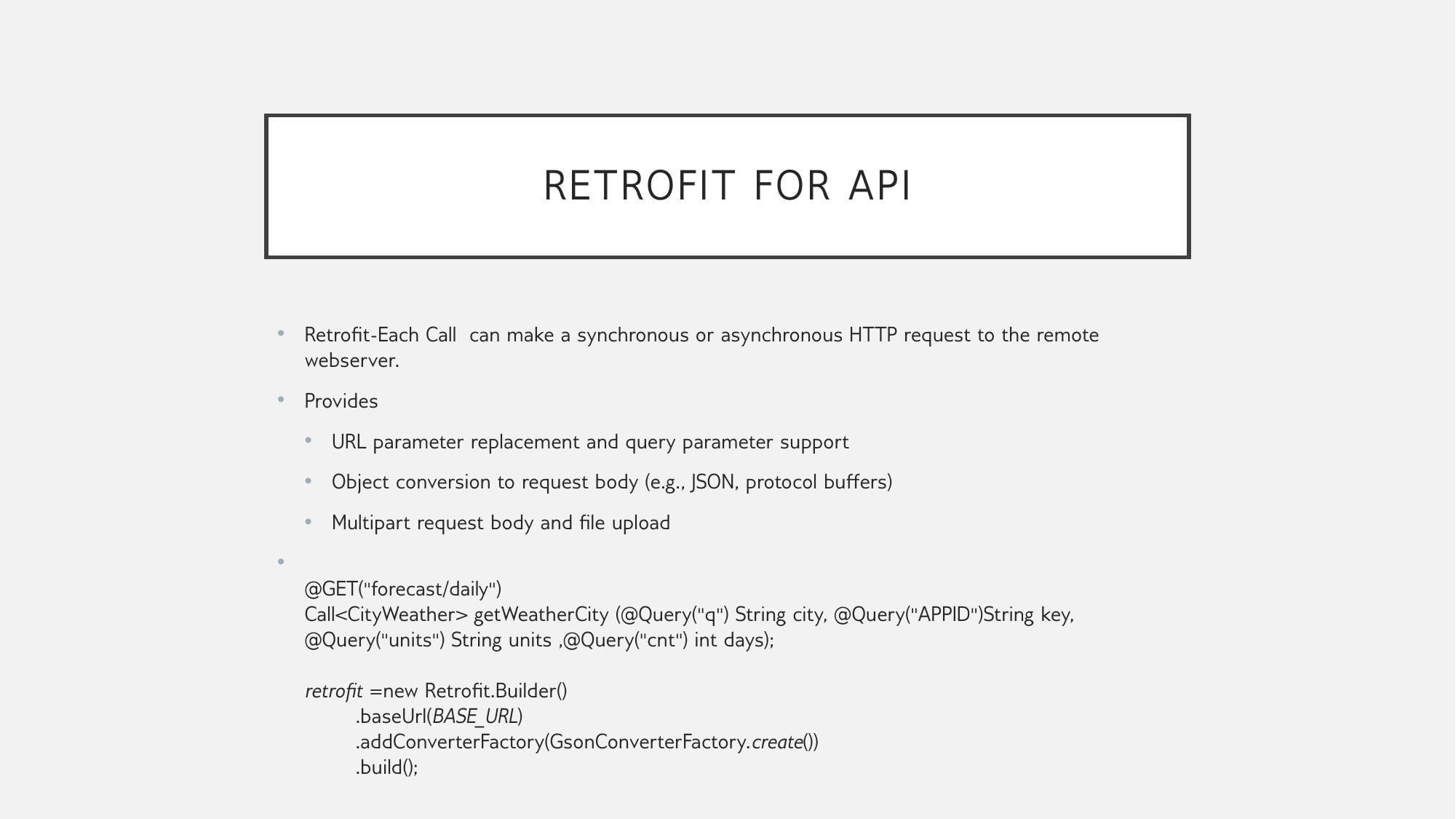

# RETROFIT FOR API
Retrofit-Each Call  can make a synchronous or asynchronous HTTP request to the remote webserver.
Provides
URL parameter replacement and query parameter support
Object conversion to request body (e.g., JSON, protocol buffers)
Multipart request body and file upload
@GET("forecast/daily")
Call<CityWeather> getWeatherCity (@Query("q") String city, @Query("APPID")String key, @Query("units") String units ,@Query("cnt") int days);
retrofit =new Retrofit.Builder()
        .baseUrl(BASE_URL)
        .addConverterFactory(GsonConverterFactory.create())
        .build();